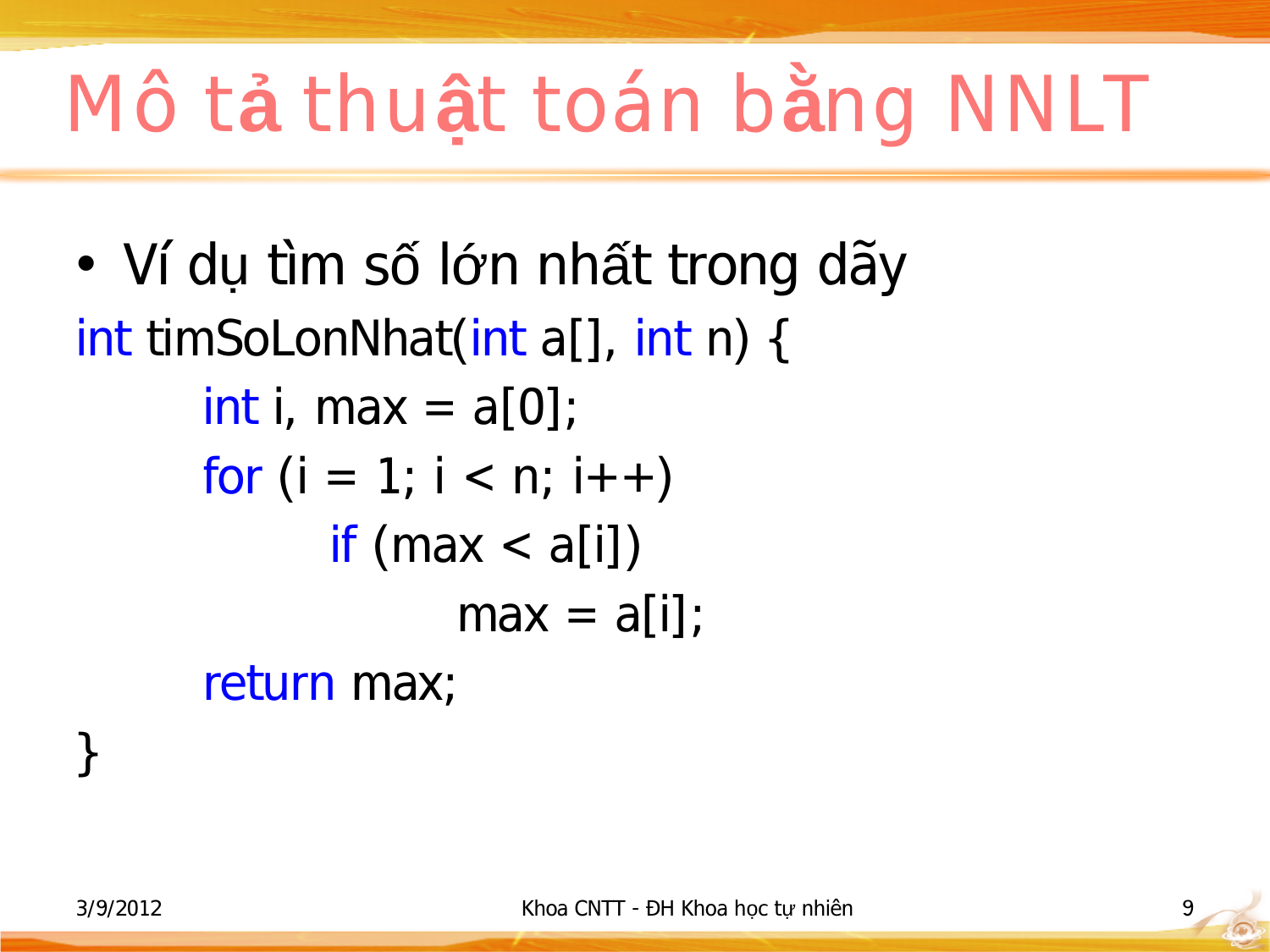

# Mô tả thuật toán bằng NNLT
Ví dụ tìm số lớn nhất trong dãy
int timSoLonNhat(int a[], int n) {
	int i, max = a[0];
	for (i = 1; i < n; i++)
		if (max < a[i])
			max = a[i];
	return max;
}
3/9/2012
Khoa CNTT - ĐH Khoa học tự nhiên
9